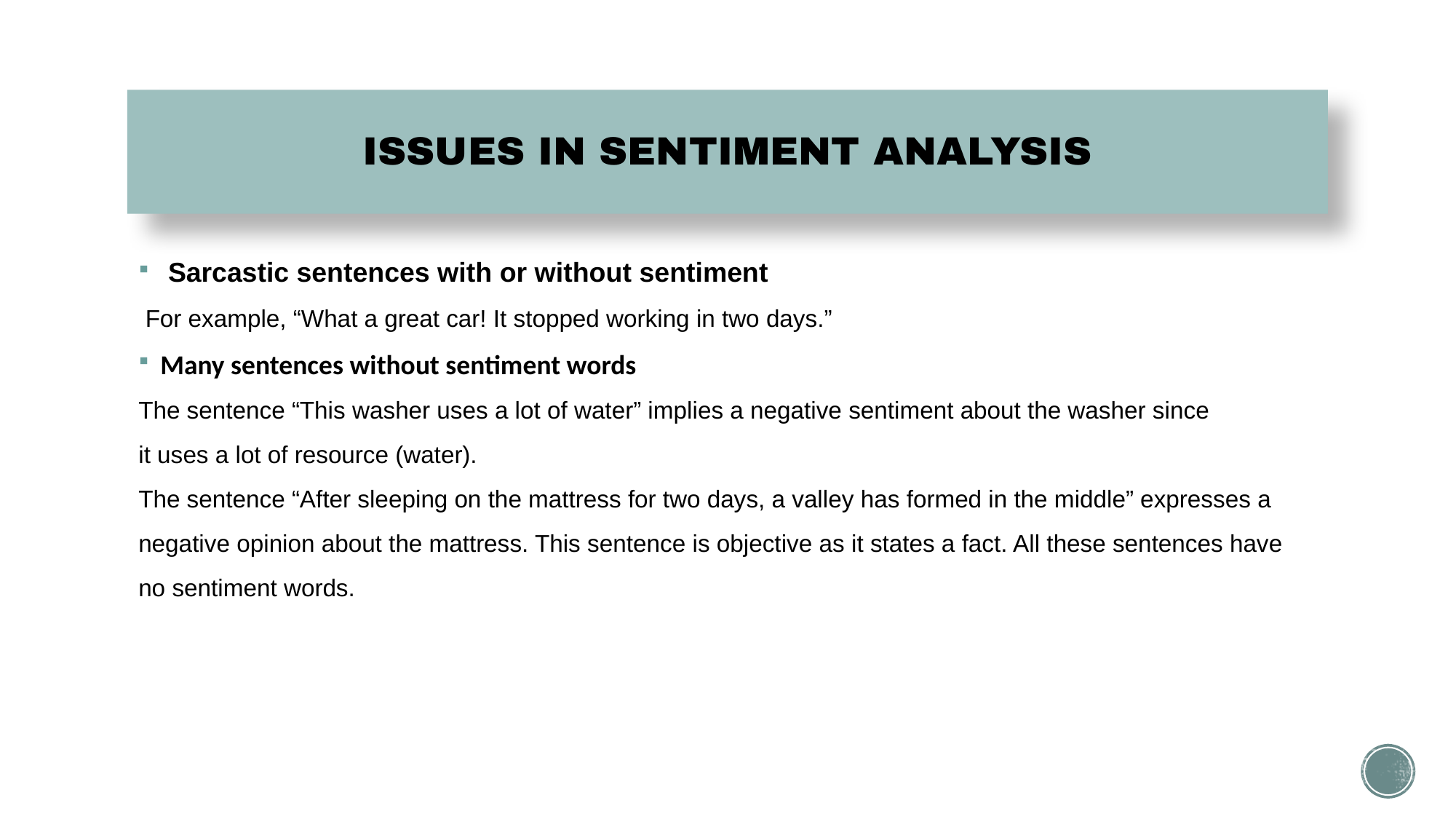

# ISSUES IN SENTIMENT ANALYSIS
 Sarcastic sentences with or without sentiment
 For example, “What a great car! It stopped working in two days.”
Many sentences without sentiment words
The sentence “This washer uses a lot of water” implies a negative sentiment about the washer since
it uses a lot of resource (water).
The sentence “After sleeping on the mattress for two days, a valley has formed in the middle” expresses a
negative opinion about the mattress. This sentence is objective as it states a fact. All these sentences have
no sentiment words.